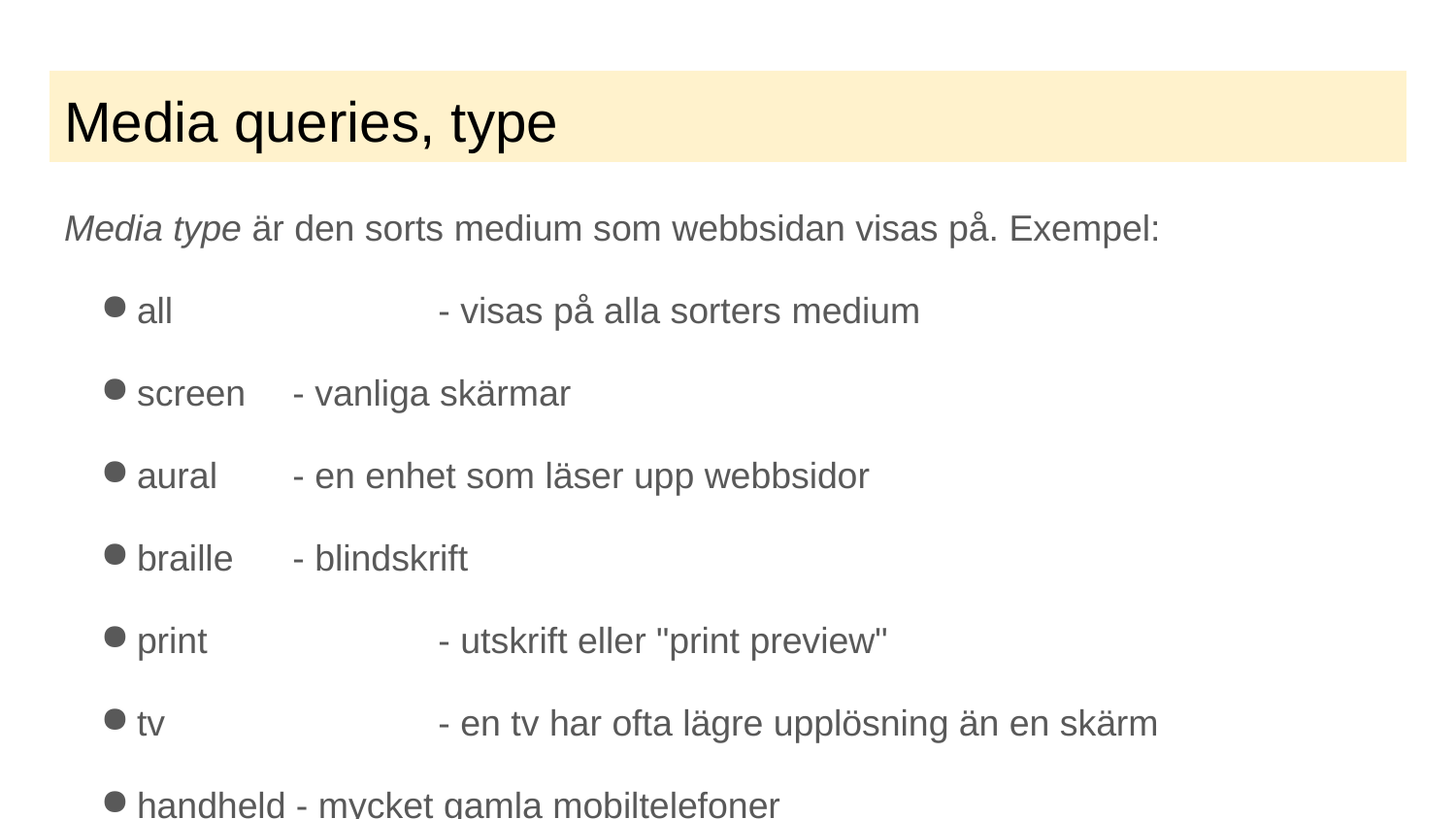

# Media queries, type
Media type är den sorts medium som webbsidan visas på. Exempel:
all		 - visas på alla sorters medium
screen	 - vanliga skärmar
aural	 - en enhet som läser upp webbsidor
braille	 - blindskrift
print		 - utskrift eller "print preview"
tv		 - en tv har ofta lägre upplösning än en skärm
handheld - mycket gamla mobiltelefoner